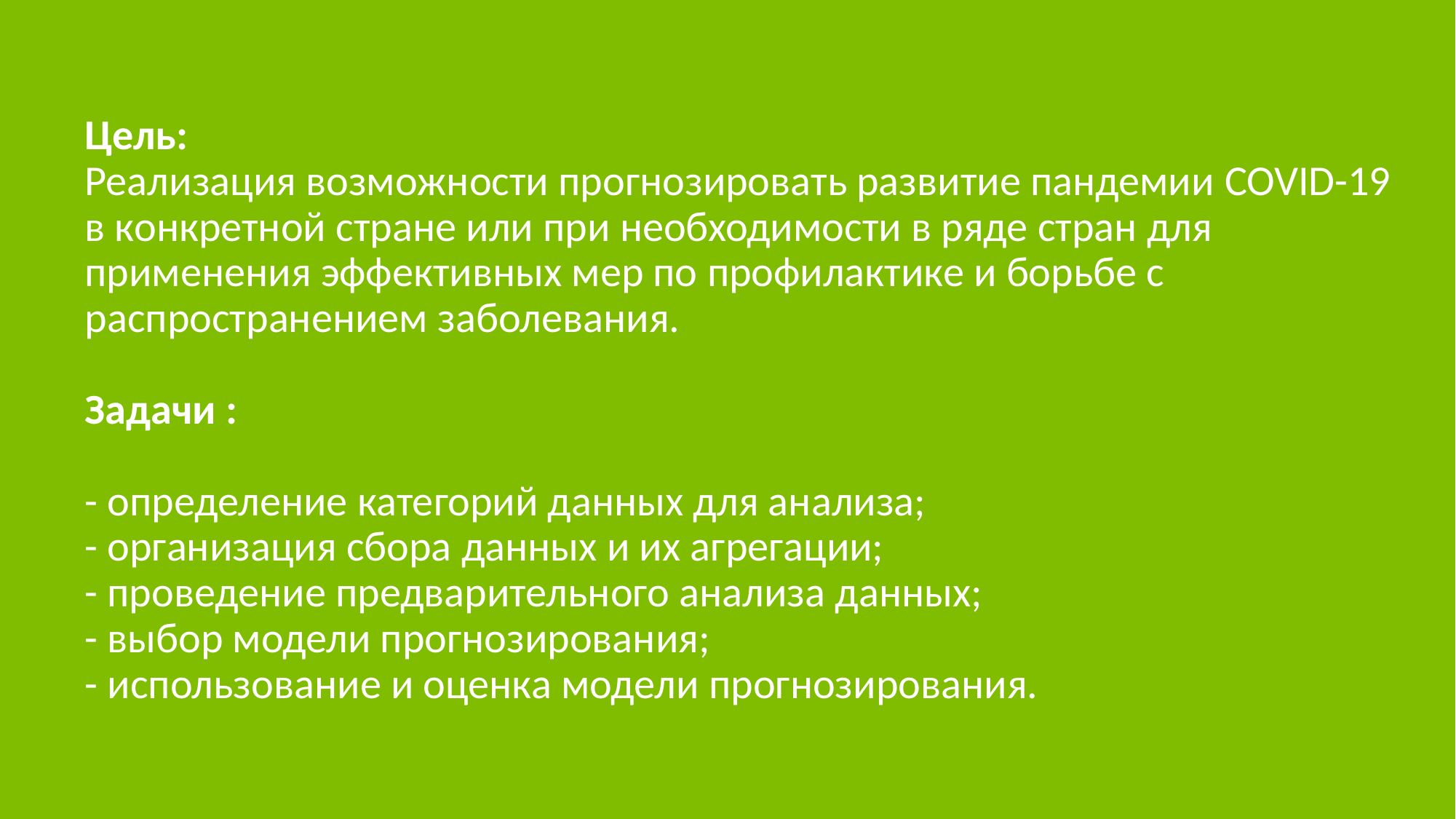

# Цель: Реализация возможности прогнозировать развитие пандемии COVID-19 в конкретной стране или при необходимости в ряде стран для применения эффективных мер по профилактике и борьбе с распространением заболевания. Задачи : - определение категорий данных для анализа; - организация сбора данных и их агрегации; - проведение предварительного анализа данных; - выбор модели прогнозирования; - использование и оценка модели прогнозирования.